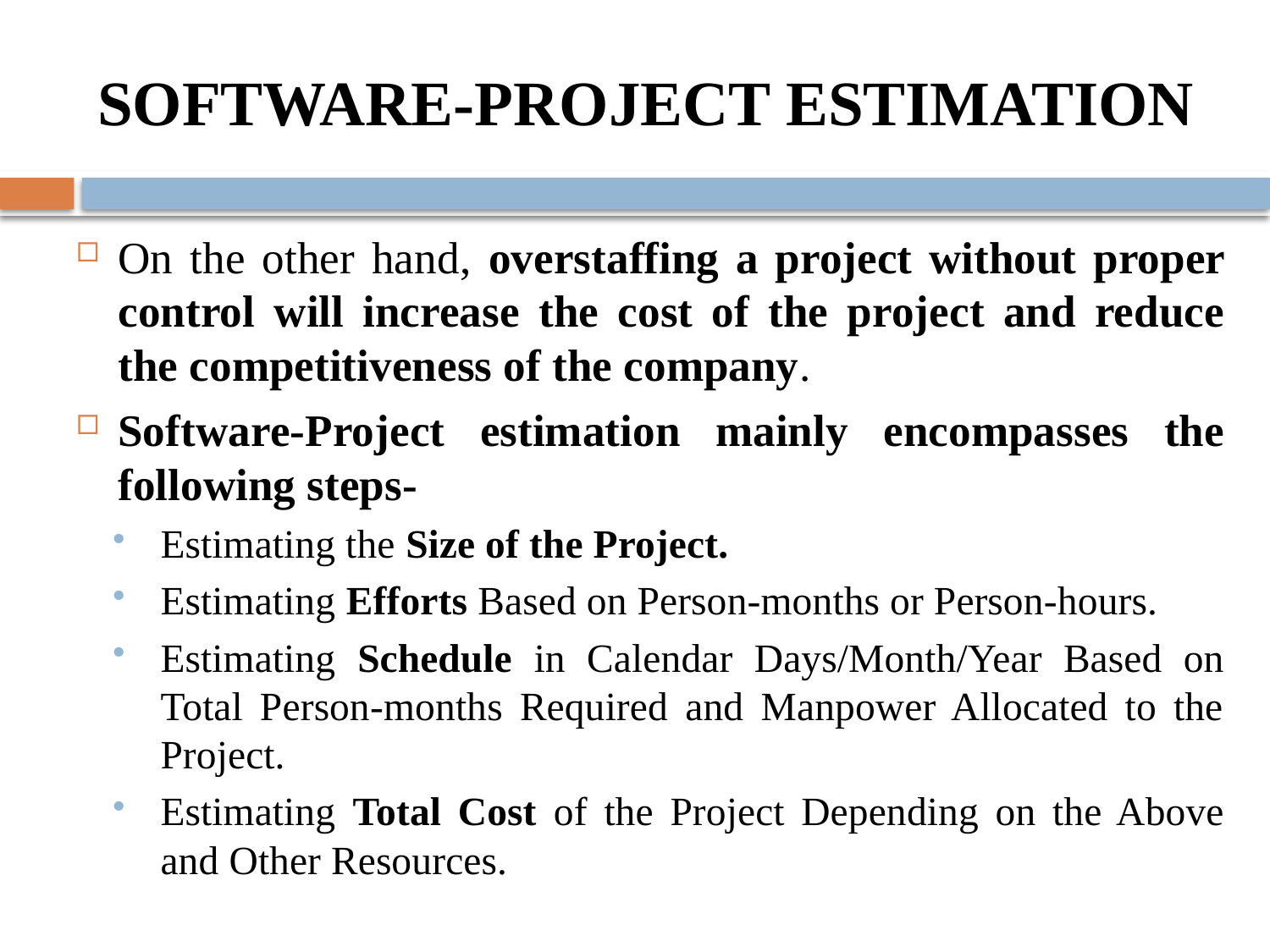

# SOFTWARE-PROJECT ESTIMATION
On the other hand, overstaffing a project without proper control will increase the cost of the project and reduce the competitiveness of the company.
Software-Project estimation mainly encompasses the following steps-
Estimating the Size of the Project.
Estimating Efforts Based on Person-months or Person-hours.
Estimating Schedule in Calendar Days/Month/Year Based on Total Person-months Required and Manpower Allocated to the Project.
Estimating Total Cost of the Project Depending on the Above and Other Resources.